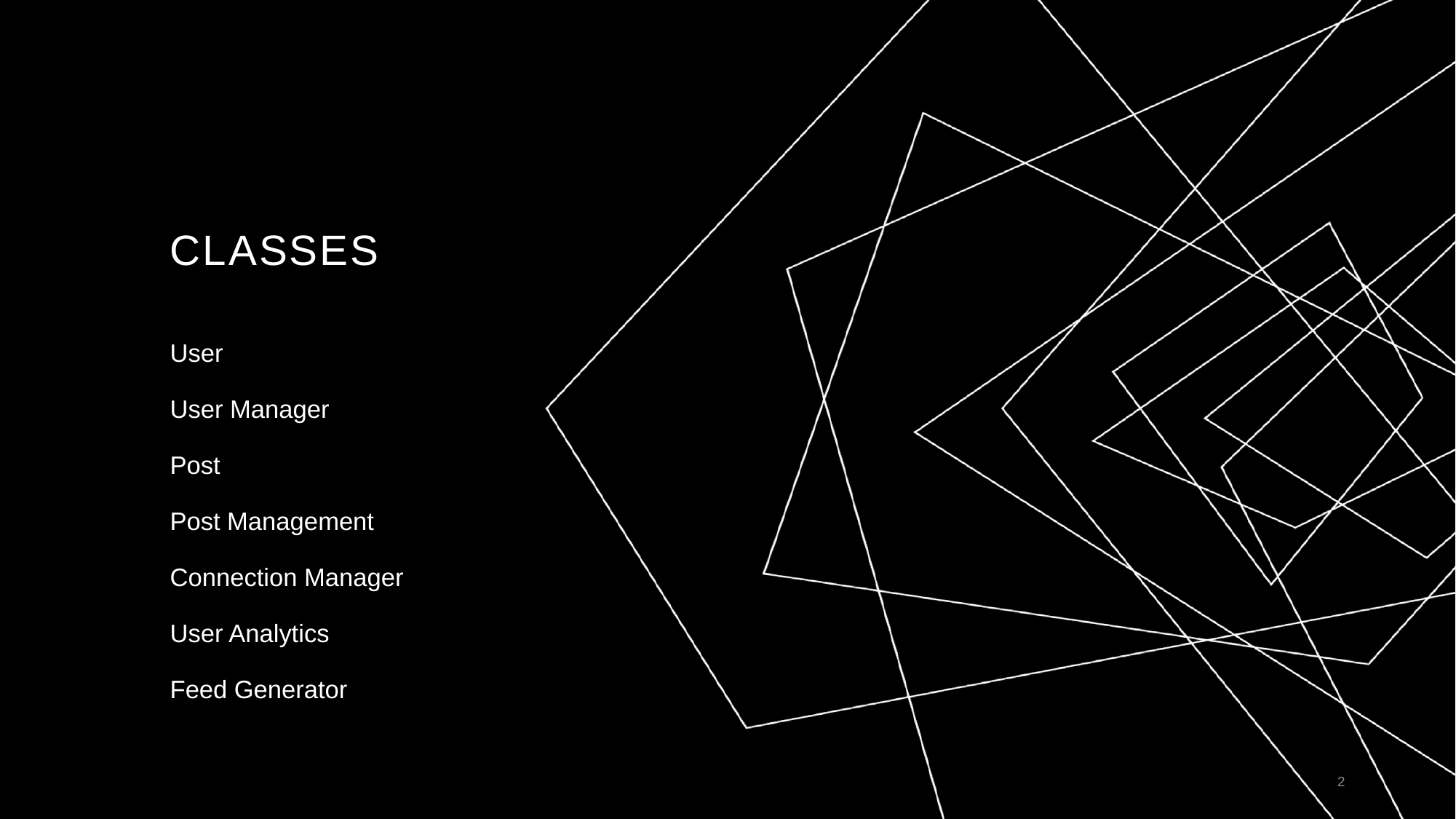

# Classes
User
User Manager
Post
Post Management
Connection Manager
User Analytics
Feed Generator
2